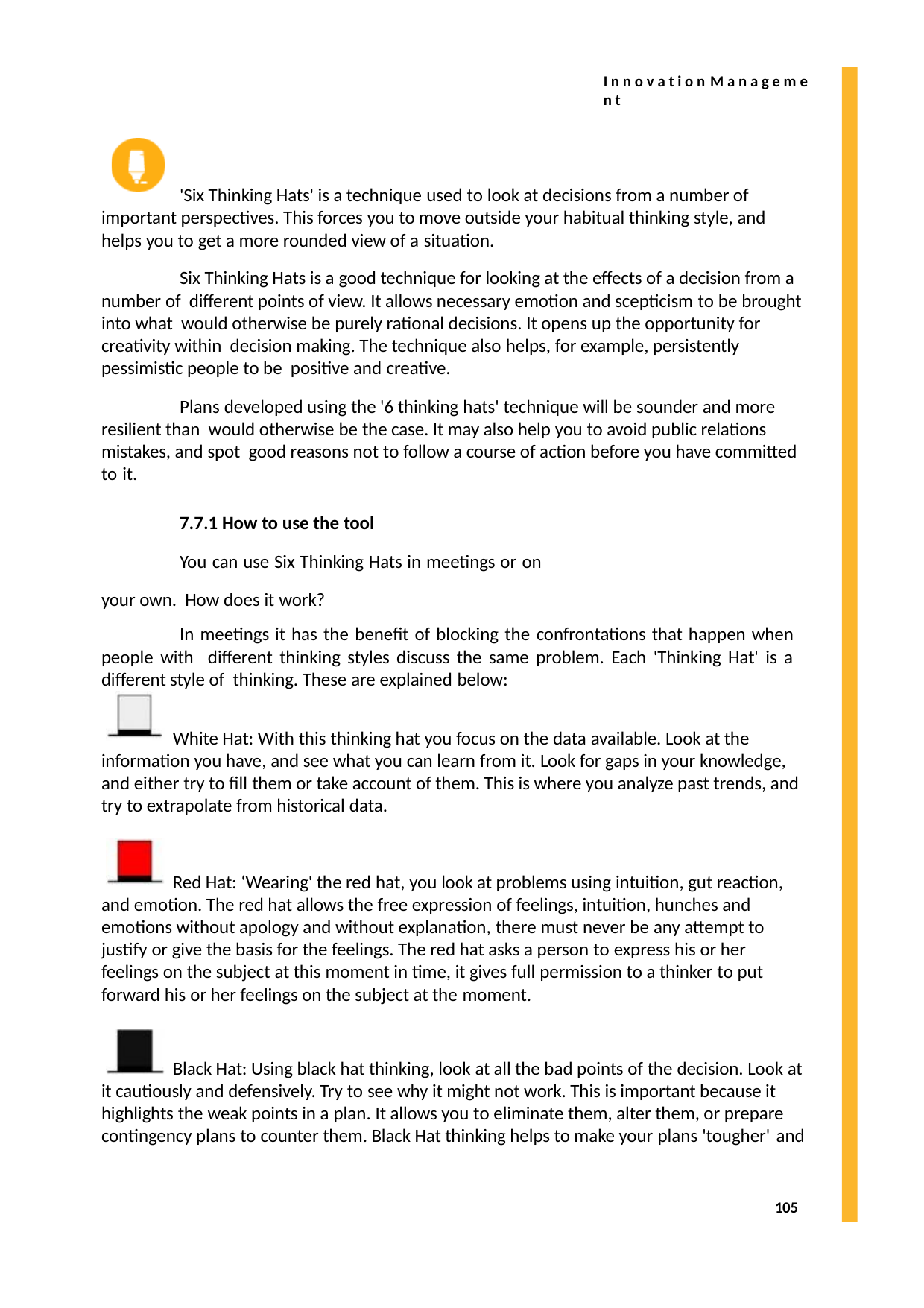

I n n o v a t i o n M a n a g e m e n t

'Six Thinking Hats' is a technique used to look at decisions from a number of  important perspectives. This forces you to move outside your habitual thinking style, and  helps you to get a more rounded view of a situation.
Six Thinking Hats is a good technique for looking at the effects of a decision from a number of  different points of view. It allows necessary emotion and scepticism to be brought into what  would otherwise be purely rational decisions. It opens up the opportunity for creativity within  decision making. The technique also helps, for example, persistently pessimistic people to be  positive and creative.
Plans developed using the '6 thinking hats' technique will be sounder and more resilient than  would otherwise be the case. It may also help you to avoid public relations mistakes, and spot  good reasons not to follow a course of action before you have committed to it.

7.7.1 How to use the tool
You can use Six Thinking Hats in meetings or on your own.  How does it work?
In meetings it has the benefit of blocking the confrontations that happen when people with  different thinking styles discuss the same problem. Each 'Thinking Hat' is a different style of  thinking. These are explained below:

White Hat: With this thinking hat you focus on the data available. Look at the  information you have, and see what you can learn from it. Look for gaps in your knowledge,  and either try to fill them or take account of them. This is where you analyze past trends, and  try to extrapolate from historical data.

Red Hat: ‘Wearing' the red hat, you look at problems using intuition, gut reaction,  and emotion. The red hat allows the free expression of feelings, intuition, hunches and  emotions without apology and without explanation, there must never be any attempt to  justify or give the basis for the feelings. The red hat asks a person to express his or her  feelings on the subject at this moment in time, it gives full permission to a thinker to put  forward his or her feelings on the subject at the moment.

Black Hat: Using black hat thinking, look at all the bad points of the decision. Look at  it cautiously and defensively. Try to see why it might not work. This is important because it  highlights the weak points in a plan. It allows you to eliminate them, alter them, or prepare  contingency plans to counter them. Black Hat thinking helps to make your plans 'tougher' and

105